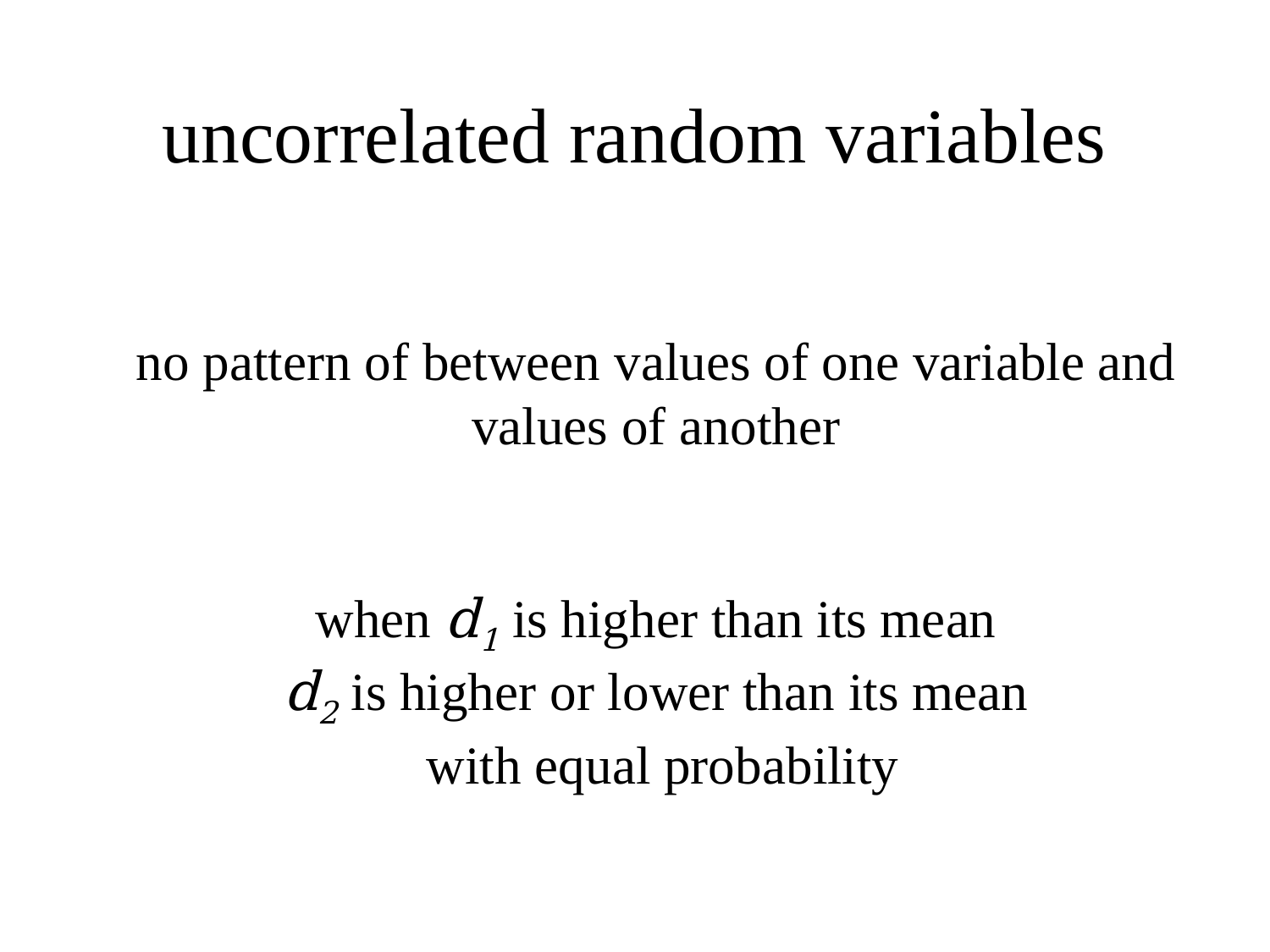

# uncorrelated random variables
no pattern of between values of one variable and values of another

when d1 is higher than its mean
d2 is higher or lower than its mean
 with equal probability